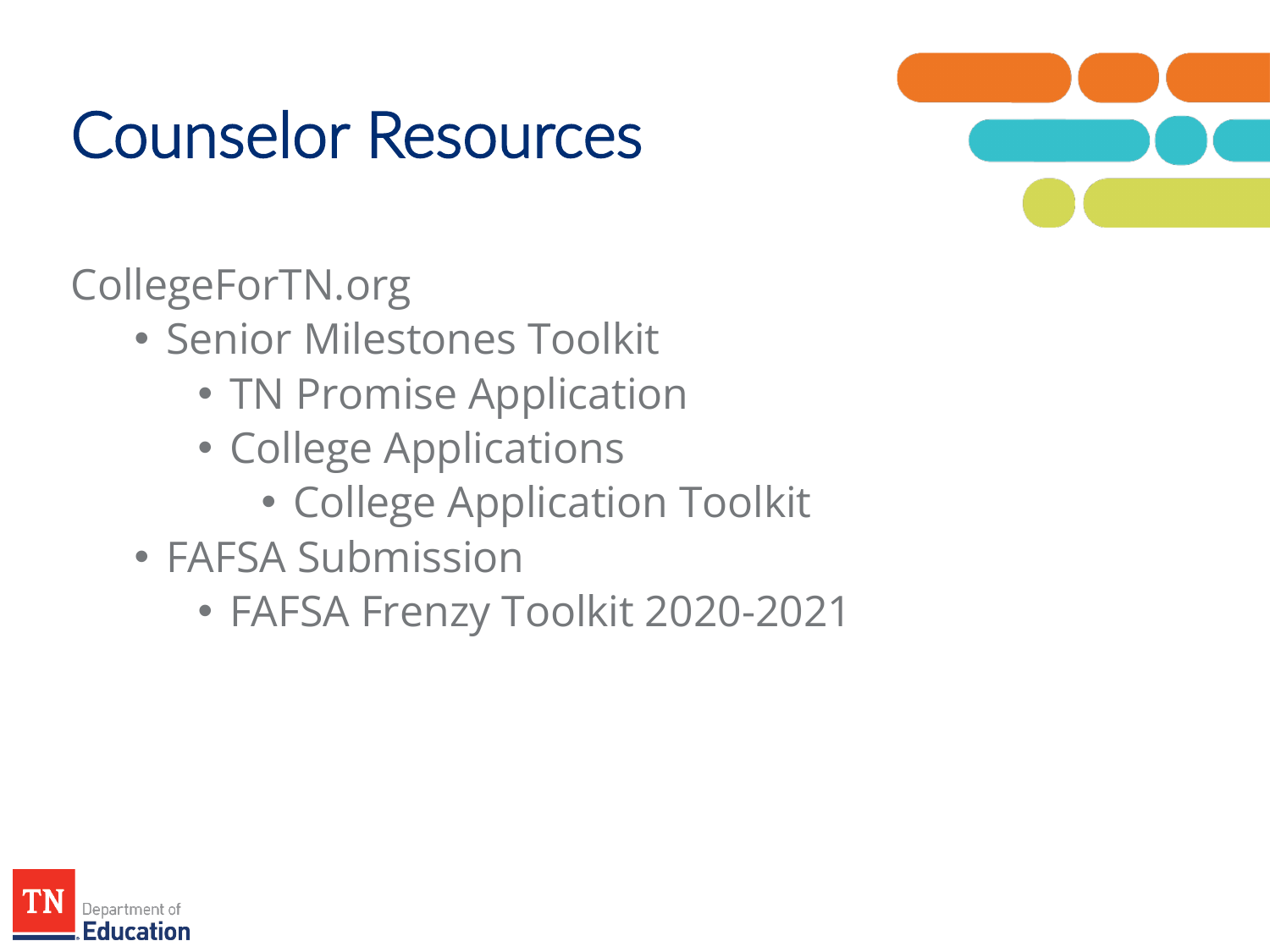

# Counselor Resources
CollegeForTN.org
Senior Milestones Toolkit
TN Promise Application
College Applications
College Application Toolkit
FAFSA Submission
FAFSA Frenzy Toolkit 2020-2021